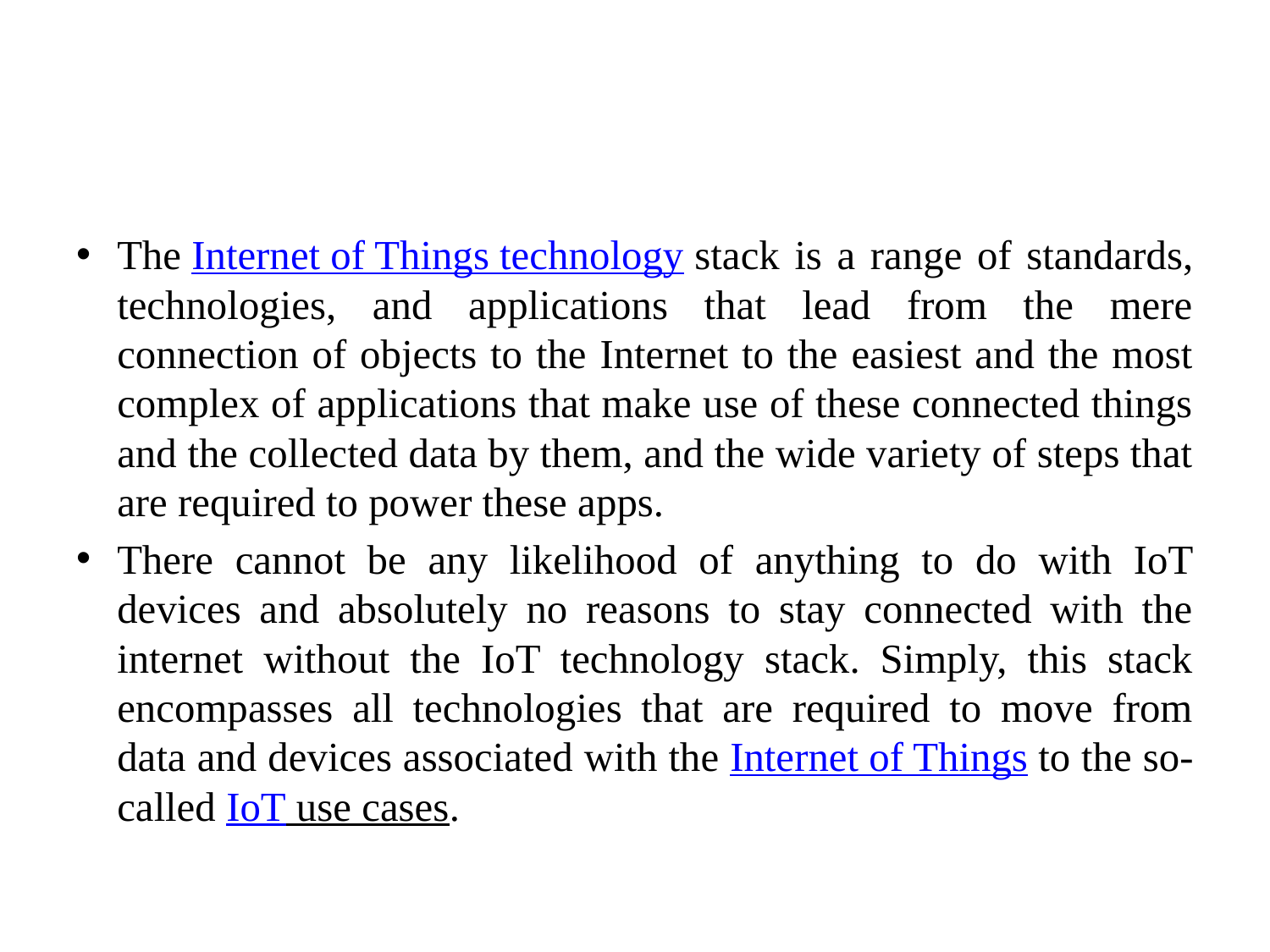

#
The Internet of Things technology stack is a range of standards, technologies, and applications that lead from the mere connection of objects to the Internet to the easiest and the most complex of applications that make use of these connected things and the collected data by them, and the wide variety of steps that are required to power these apps.
There cannot be any likelihood of anything to do with IoT devices and absolutely no reasons to stay connected with the internet without the IoT technology stack. Simply, this stack encompasses all technologies that are required to move from data and devices associated with the Internet of Things to the so-called IoT use cases.